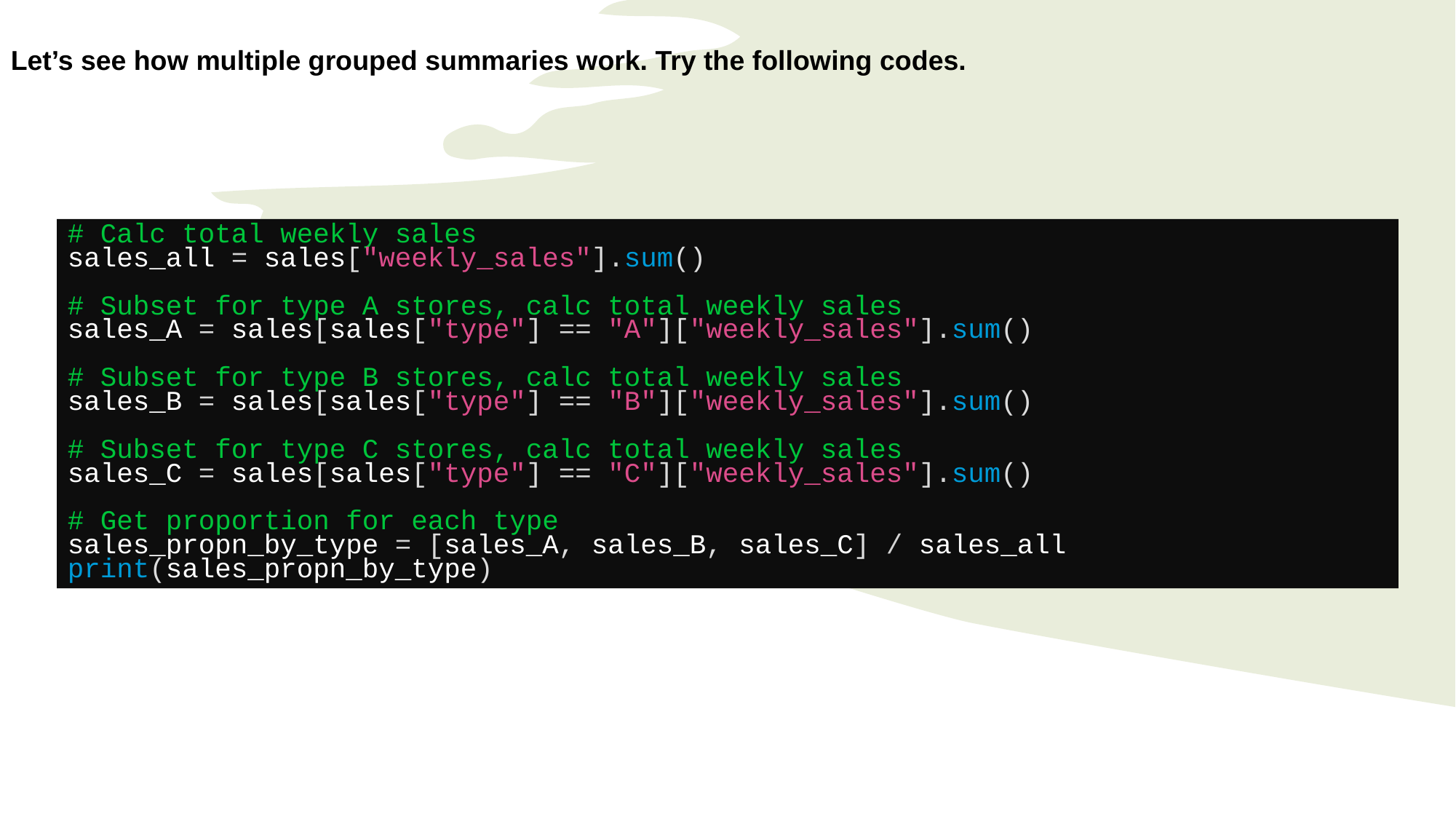

Let’s see how multiple grouped summaries work. Try the following codes.
# Calc total weekly sales
sales_all = sales["weekly_sales"].sum()

# Subset for type A stores, calc total weekly sales
sales_A = sales[sales["type"] == "A"]["weekly_sales"].sum()

# Subset for type B stores, calc total weekly sales
sales_B = sales[sales["type"] == "B"]["weekly_sales"].sum()

# Subset for type C stores, calc total weekly sales
sales_C = sales[sales["type"] == "C"]["weekly_sales"].sum()

# Get proportion for each type
sales_propn_by_type = [sales_A, sales_B, sales_C] / sales_all
print(sales_propn_by_type)